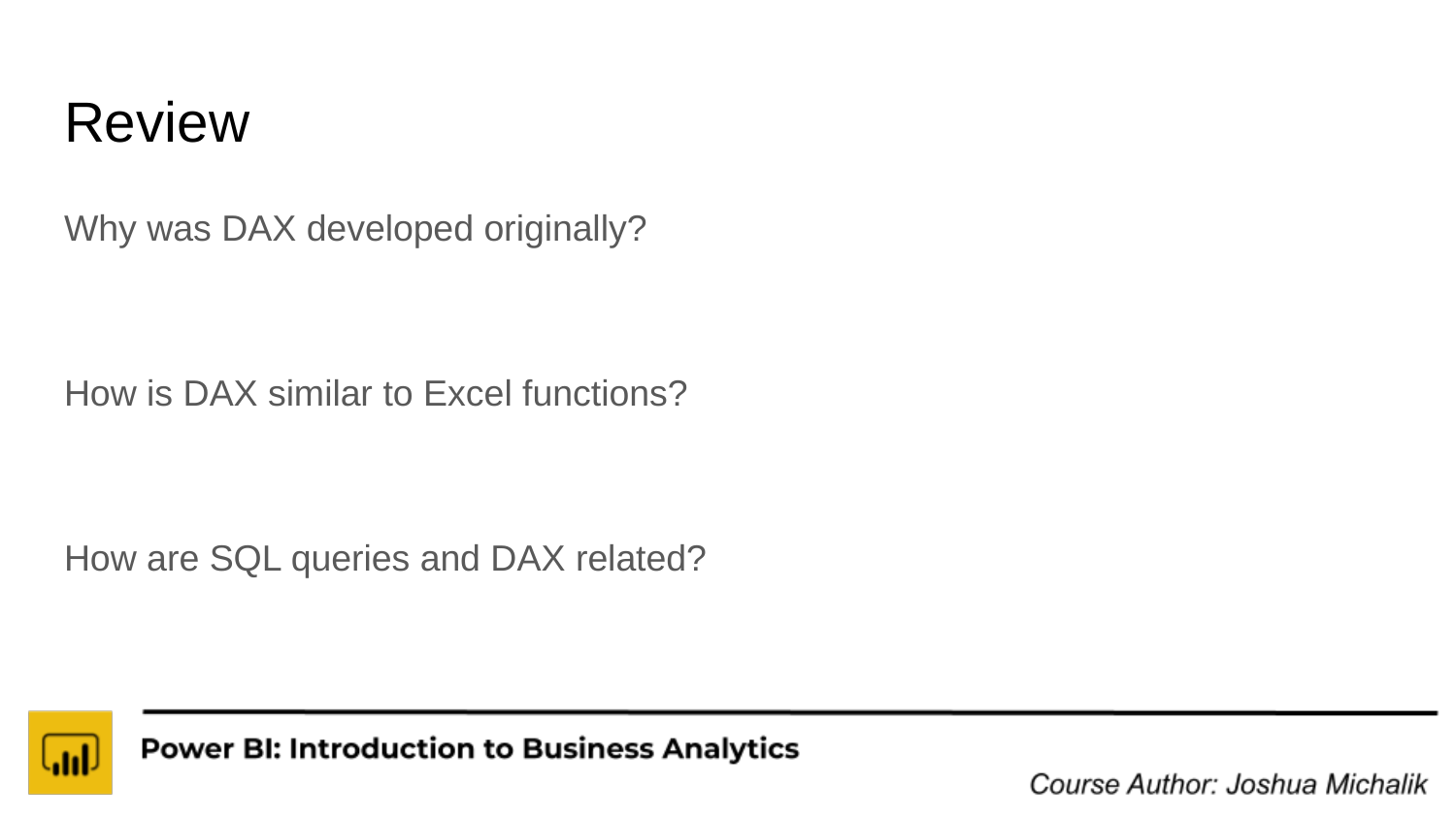

# Review
Why was DAX developed originally?

How is DAX similar to Excel functions?

How are SQL queries and DAX related?